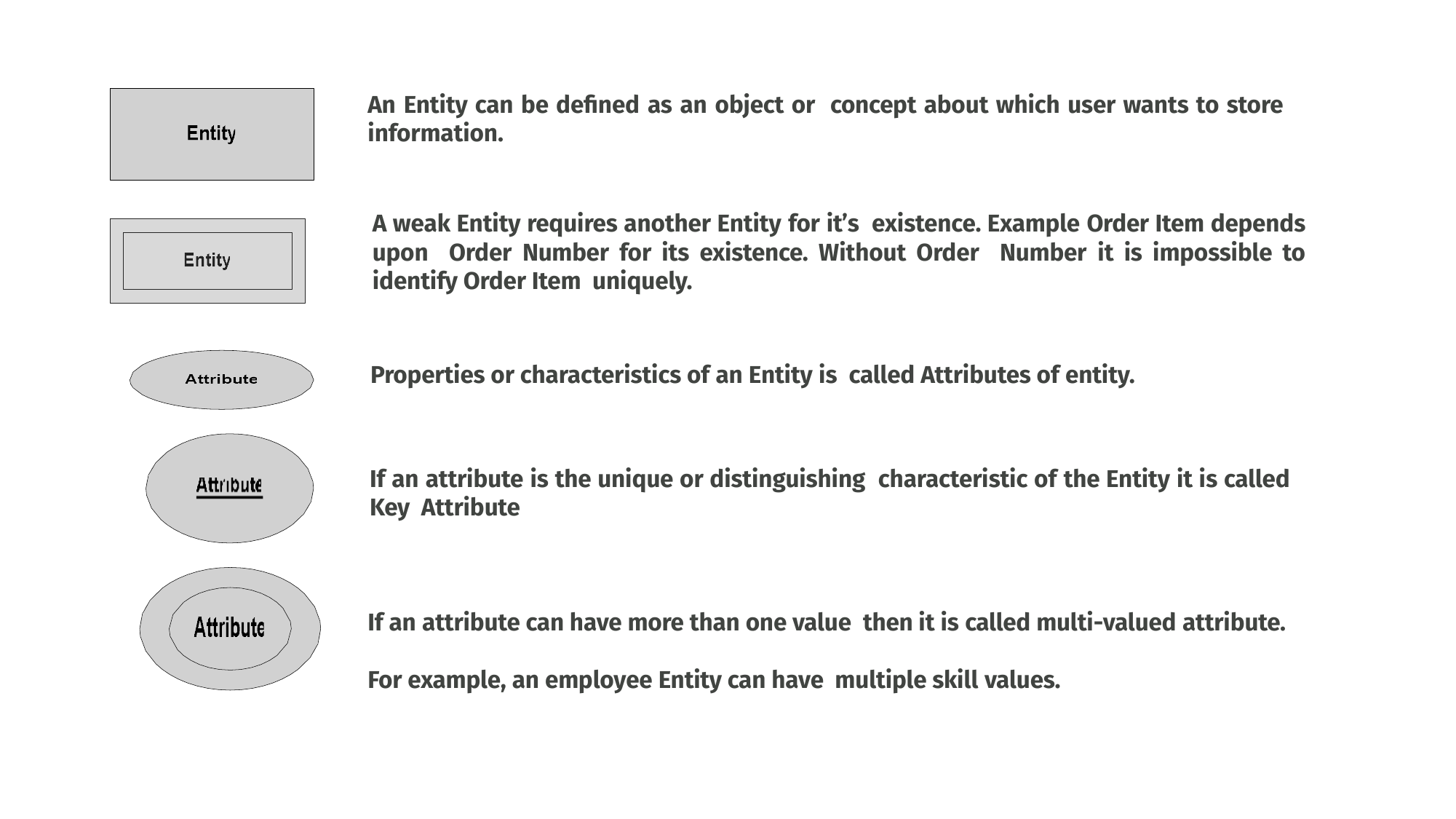

An Entity can be defined as an object or  concept about which user wants to store  information.

A weak Entity requires another Entity for it’s  existence. Example Order Item depends upon  Order Number for its existence. Without Order  Number it is impossible to identify Order Item  uniquely.

Properties or characteristics of an Entity is  called Attributes of entity.

If an attribute is the unique or distinguishing  characteristic of the Entity it is called Key  Attribute

If an attribute can have more than one value  then it is called multi-valued attribute.

For example, an employee Entity can have  multiple skill values.
Copyright © 2008, Infosys Technologies Ltd.	47	Confidential